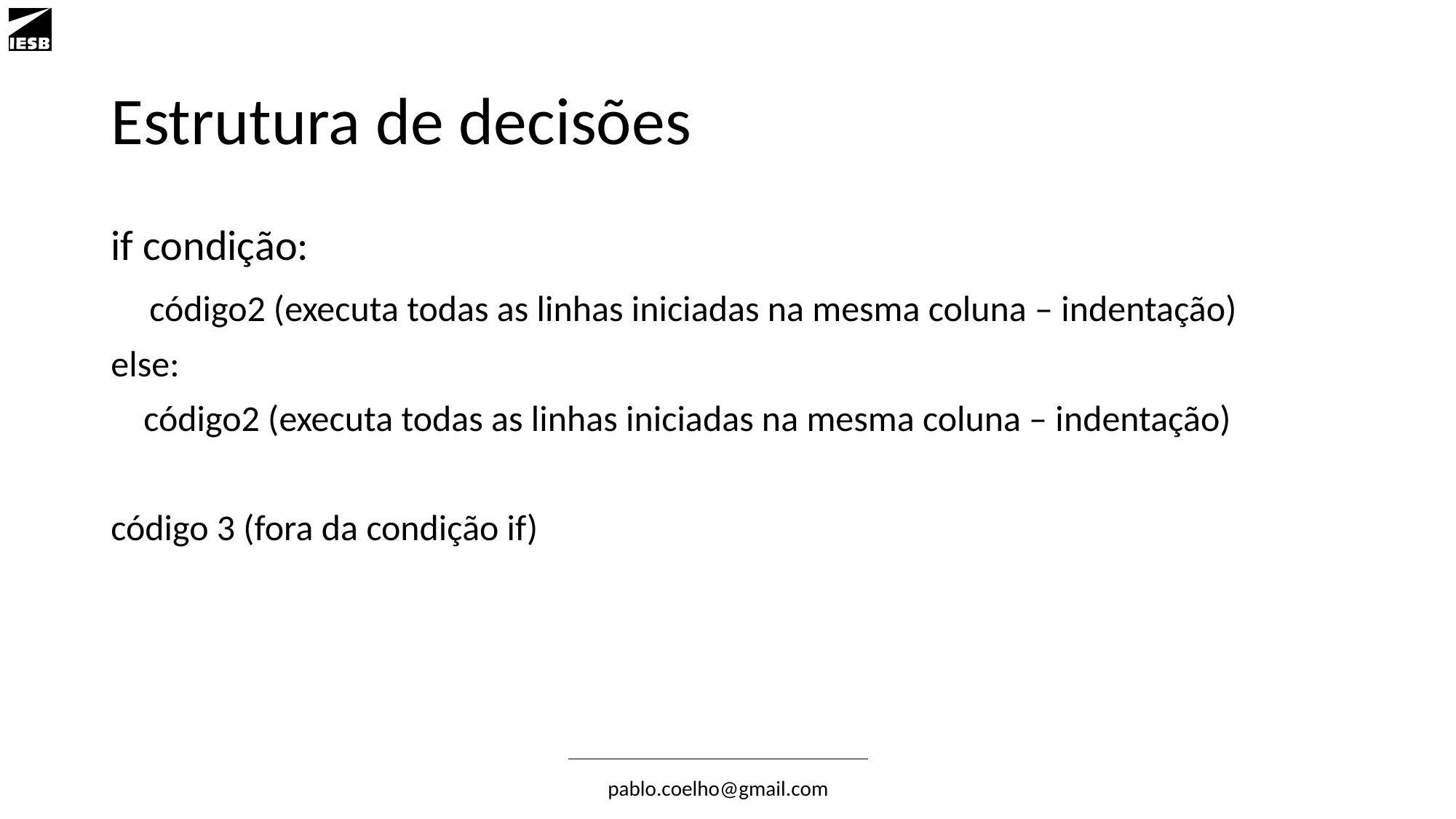

# Estrutura de decisões
if condição:
    código2 (executa todas as linhas iniciadas na mesma coluna – indentação)
else:
    código2 (executa todas as linhas iniciadas na mesma coluna – indentação)

código 3 (fora da condição if)